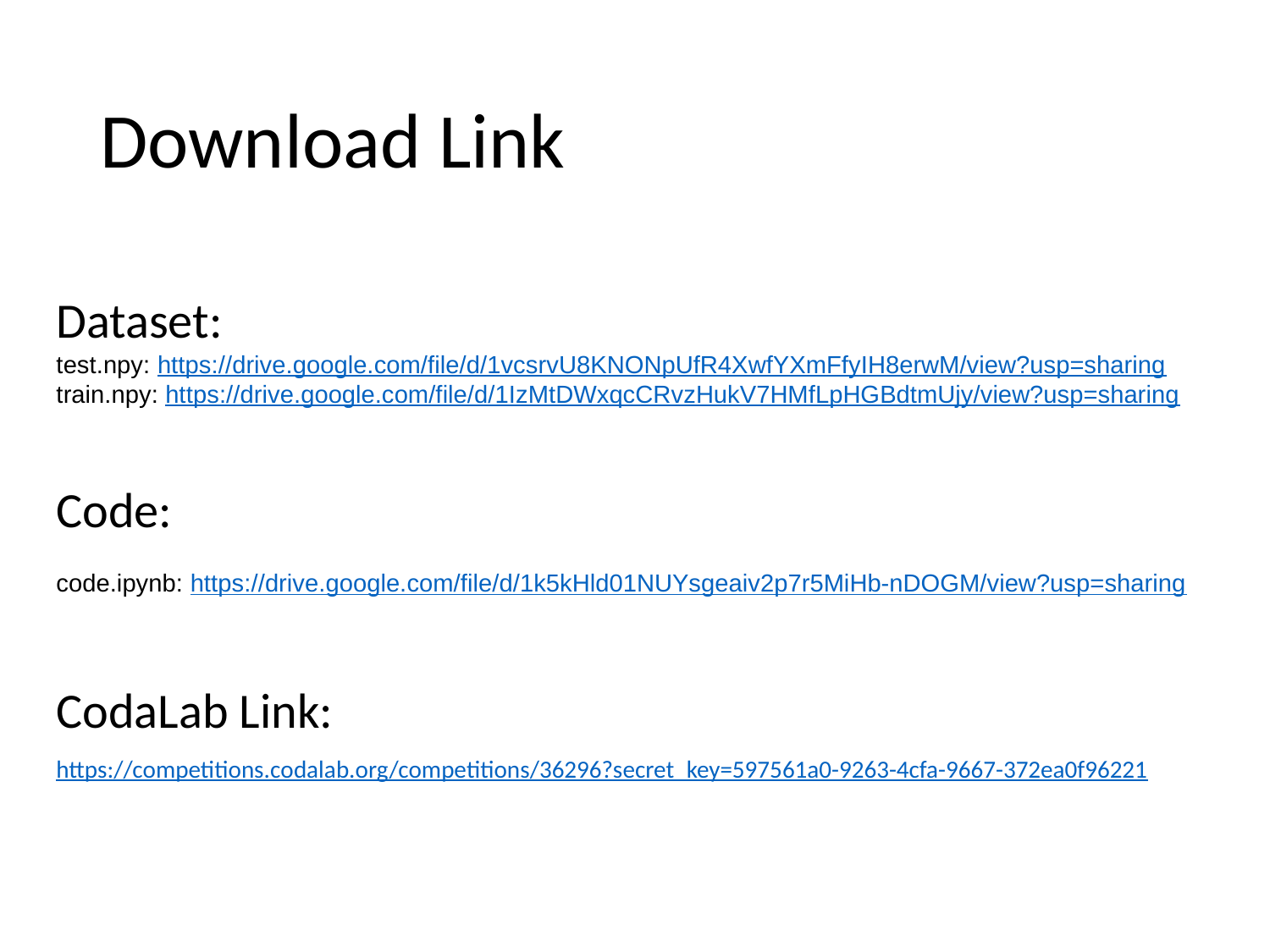

# Download Link
Dataset:
test.npy: https://drive.google.com/file/d/1vcsrvU8KNONpUfR4XwfYXmFfyIH8erwM/view?usp=sharing
train.npy: https://drive.google.com/file/d/1IzMtDWxqcCRvzHukV7HMfLpHGBdtmUjy/view?usp=sharing

Code:

code.ipynb: https://drive.google.com/file/d/1k5kHld01NUYsgeaiv2p7r5MiHb-nDOGM/view?usp=sharing

CodaLab Link:
https://competitions.codalab.org/competitions/36296?secret_key=597561a0-9263-4cfa-9667-372ea0f96221